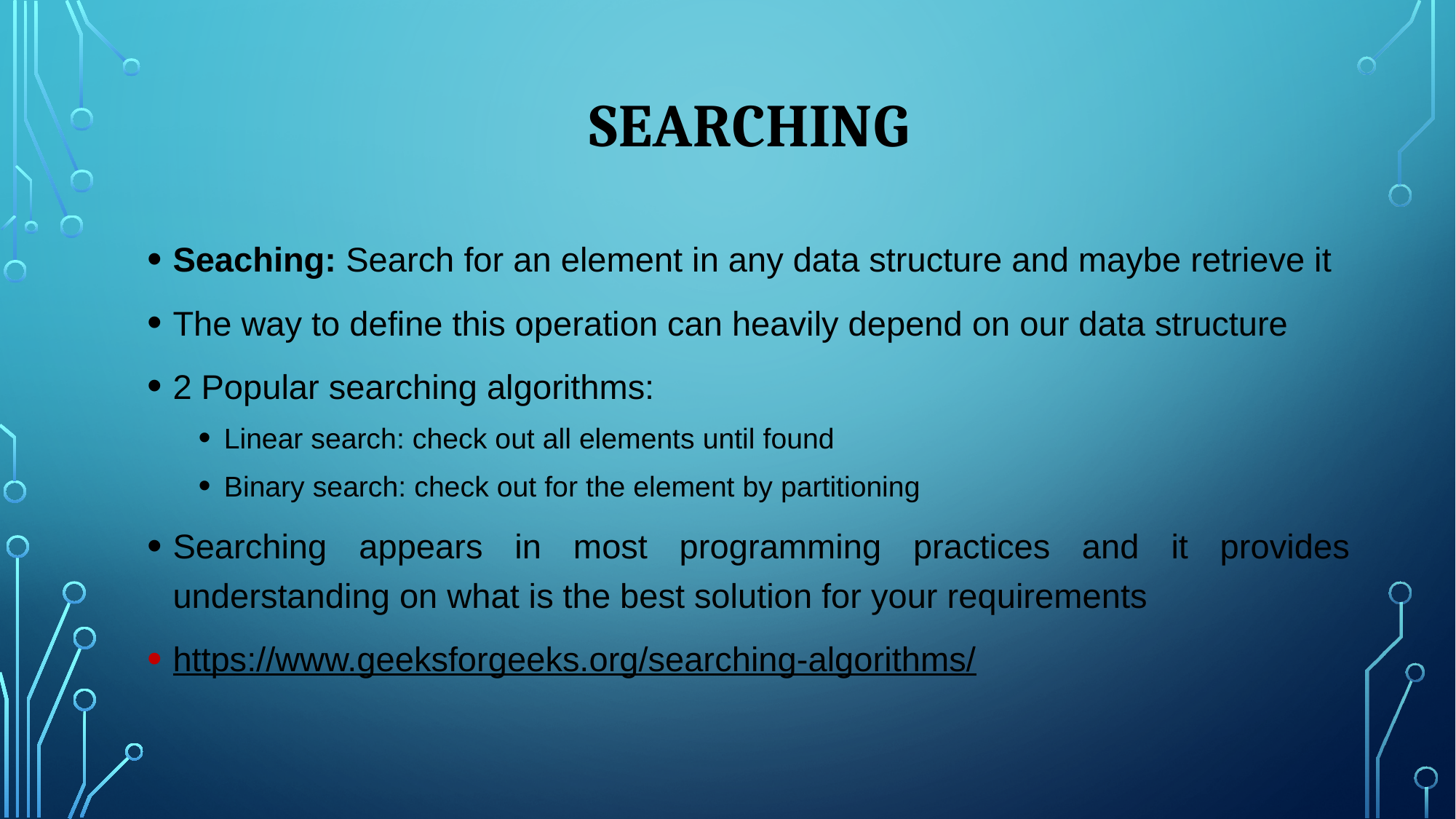

# SEARCHING
Seaching: Search for an element in any data structure and maybe retrieve it
The way to define this operation can heavily depend on our data structure
2 Popular searching algorithms:
Linear search: check out all elements until found
Binary search: check out for the element by partitioning
Searching appears in most programming practices and it provides understanding on what is the best solution for your requirements
https://www.geeksforgeeks.org/searching-algorithms/